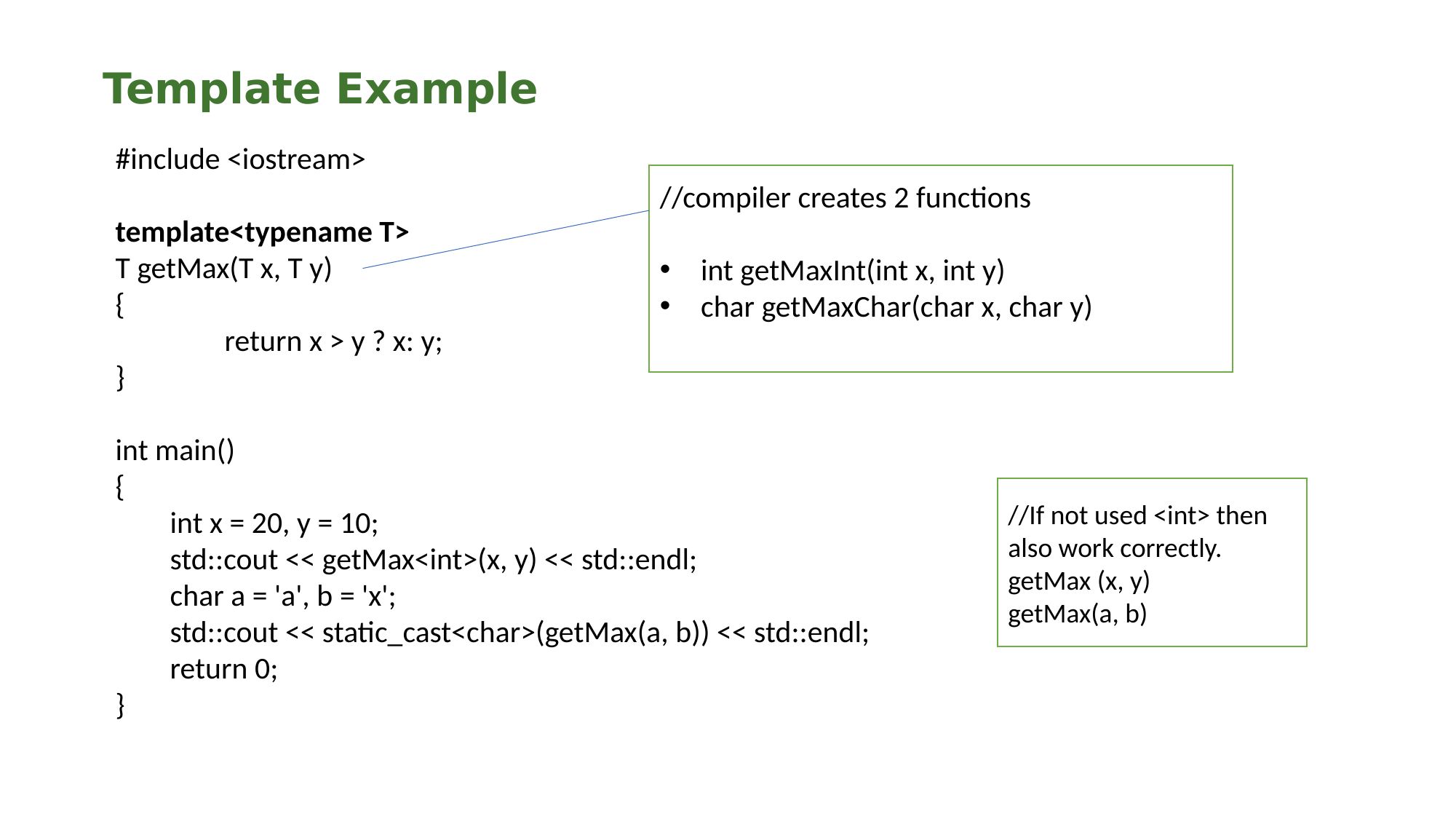

# Template Example
#include <iostream>

template<typename T>
T getMax(T x, T y)
{
	return x > y ? x: y;
}

int main()
{
int x = 20, y = 10;
std::cout << getMax<int>(x, y) << std::endl;
char a = 'a', b = 'x';
std::cout << static_cast<char>(getMax(a, b)) << std::endl;
return 0;
}
//compiler creates 2 functions

int getMaxInt(int x, int y)
char getMaxChar(char x, char y)

//If not used <int> then also work correctly.
getMax (x, y)
getMax(a, b)